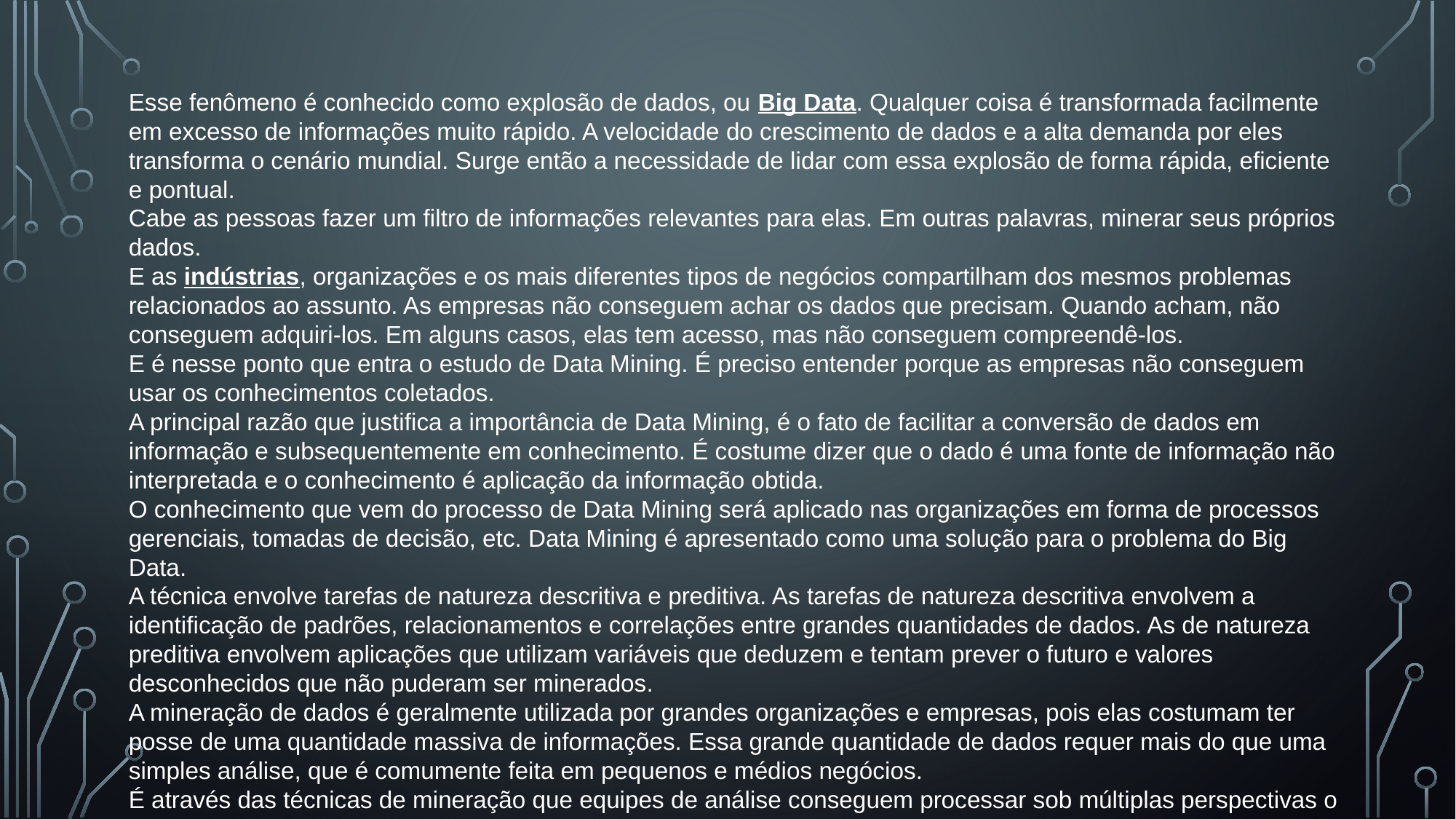

Esse fenômeno é conhecido como explosão de dados, ou Big Data. Qualquer coisa é transformada facilmente em excesso de informações muito rápido. A velocidade do crescimento de dados e a alta demanda por eles transforma o cenário mundial. Surge então a necessidade de lidar com essa explosão de forma rápida, eficiente e pontual.
Cabe as pessoas fazer um filtro de informações relevantes para elas. Em outras palavras, minerar seus próprios dados.
E as indústrias, organizações e os mais diferentes tipos de negócios compartilham dos mesmos problemas relacionados ao assunto. As empresas não conseguem achar os dados que precisam. Quando acham, não conseguem adquiri-los. Em alguns casos, elas tem acesso, mas não conseguem compreendê-los.
E é nesse ponto que entra o estudo de Data Mining. É preciso entender porque as empresas não conseguem usar os conhecimentos coletados.
A principal razão que justifica a importância de Data Mining, é o fato de facilitar a conversão de dados em informação e subsequentemente em conhecimento. É costume dizer que o dado é uma fonte de informação não interpretada e o conhecimento é aplicação da informação obtida.
O conhecimento que vem do processo de Data Mining será aplicado nas organizações em forma de processos gerenciais, tomadas de decisão, etc. Data Mining é apresentado como uma solução para o problema do Big Data.
A técnica envolve tarefas de natureza descritiva e preditiva. As tarefas de natureza descritiva envolvem a identificação de padrões, relacionamentos e correlações entre grandes quantidades de dados. As de natureza preditiva envolvem aplicações que utilizam variáveis que deduzem e tentam prever o futuro e valores desconhecidos que não puderam ser minerados.
A mineração de dados é geralmente utilizada por grandes organizações e empresas, pois elas costumam ter posse de uma quantidade massiva de informações. Essa grande quantidade de dados requer mais do que uma simples análise, que é comumente feita em pequenos e médios negócios.
É através das técnicas de mineração que equipes de análise conseguem processar sob múltiplas perspectivas o que é coletado. Essas técnicas tornam fáceis a função de categorizar a informação processada e identificar relações interessantes entre os vários conhecimentos obtidos pelo campo.